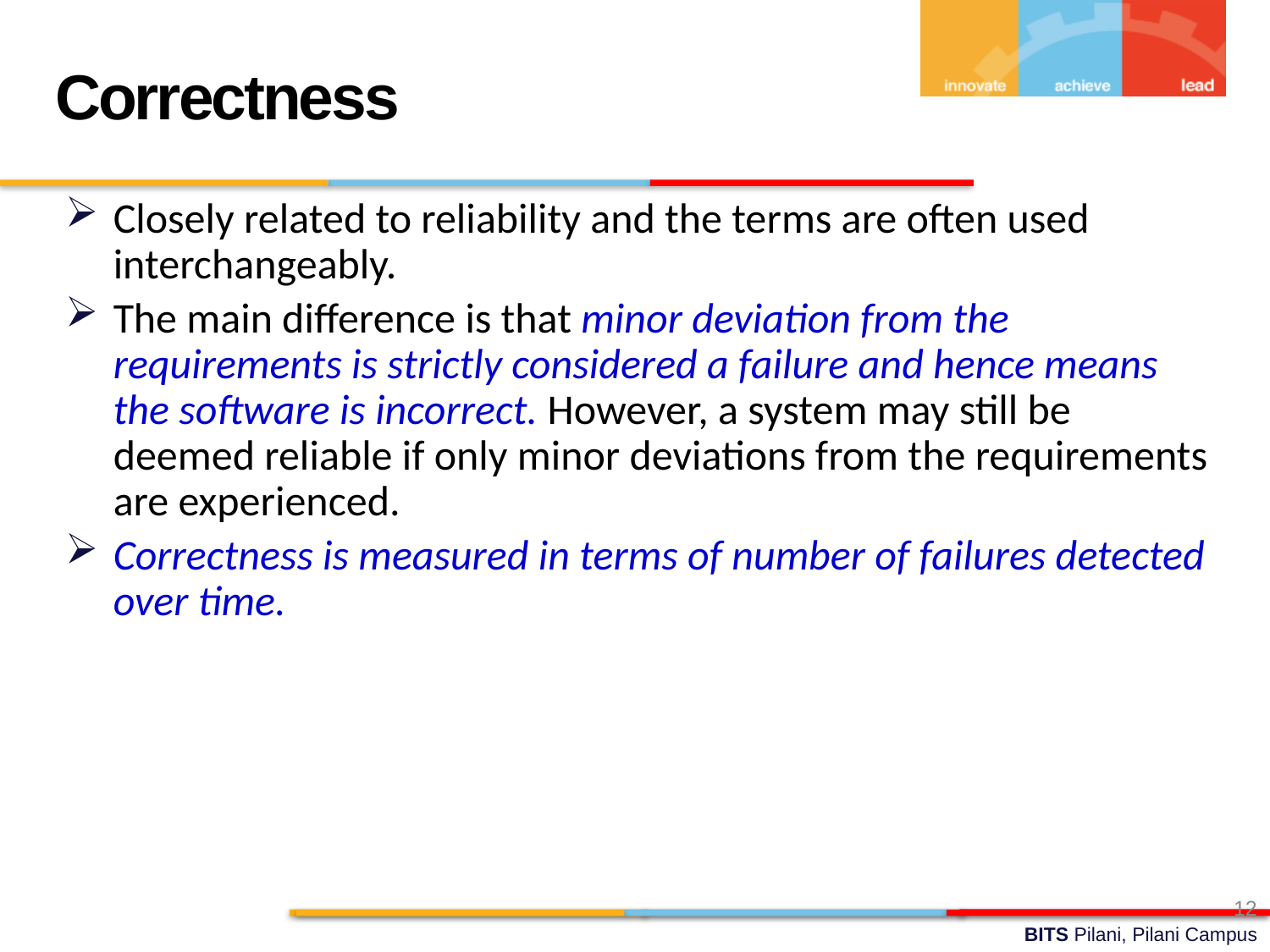

Correctness
Closely related to reliability and the terms are often used interchangeably.
The main difference is that minor deviation from the requirements is strictly considered a failure and hence means the software is incorrect. However, a system may still be deemed reliable if only minor deviations from the requirements are experienced.
Correctness is measured in terms of number of failures detected over time.
12